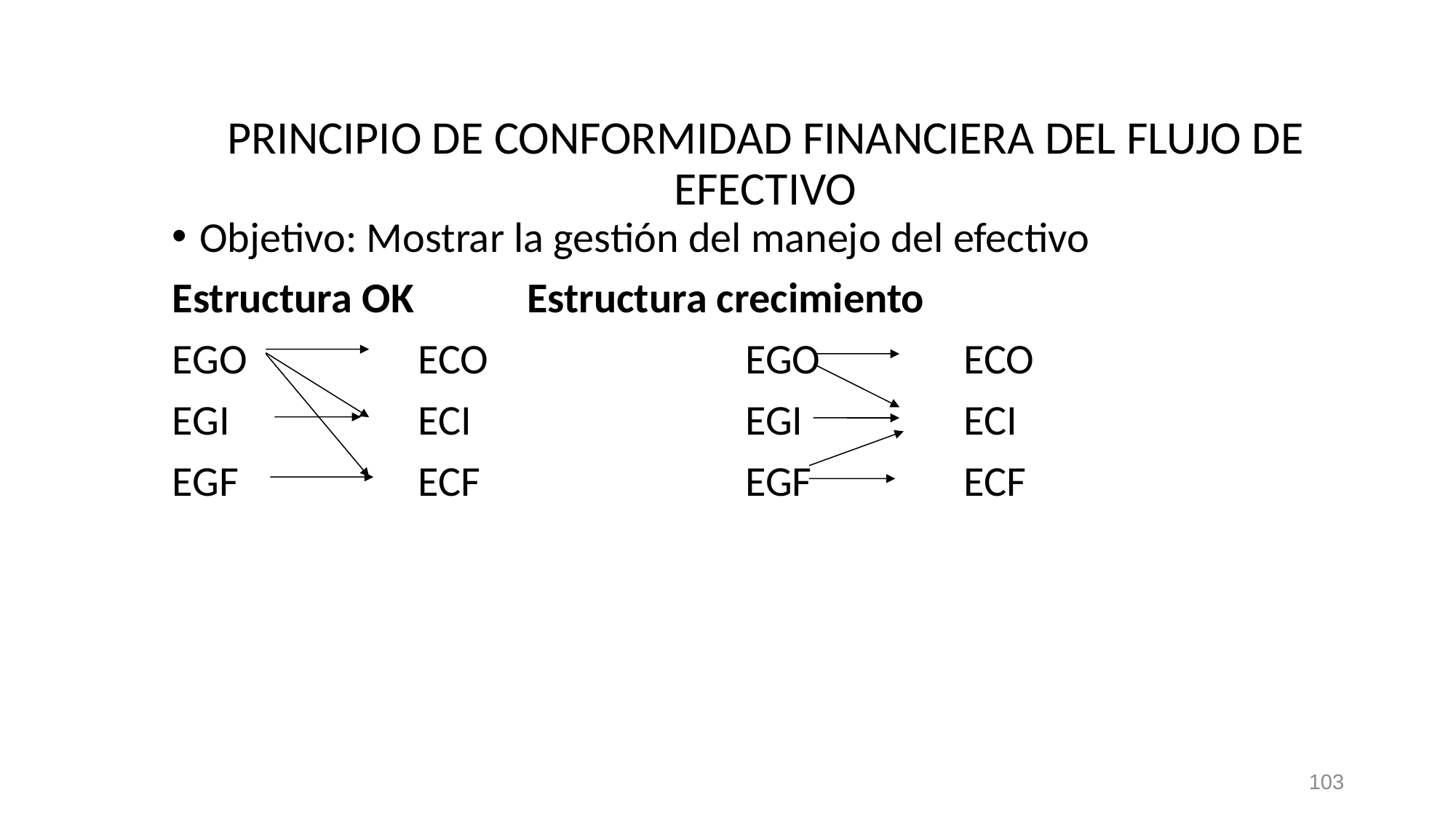

# PRINCIPIO DE CONFORMIDAD FINANCIERA DEL FLUJO DE EFECTIVO
Objetivo: Mostrar la gestión del manejo del efectivo
Estructura OK		Estructura crecimiento
EGO		ECO			EGO		ECO
EGI		ECI			EGI		ECI
EGF		ECF			EGF		ECF

103